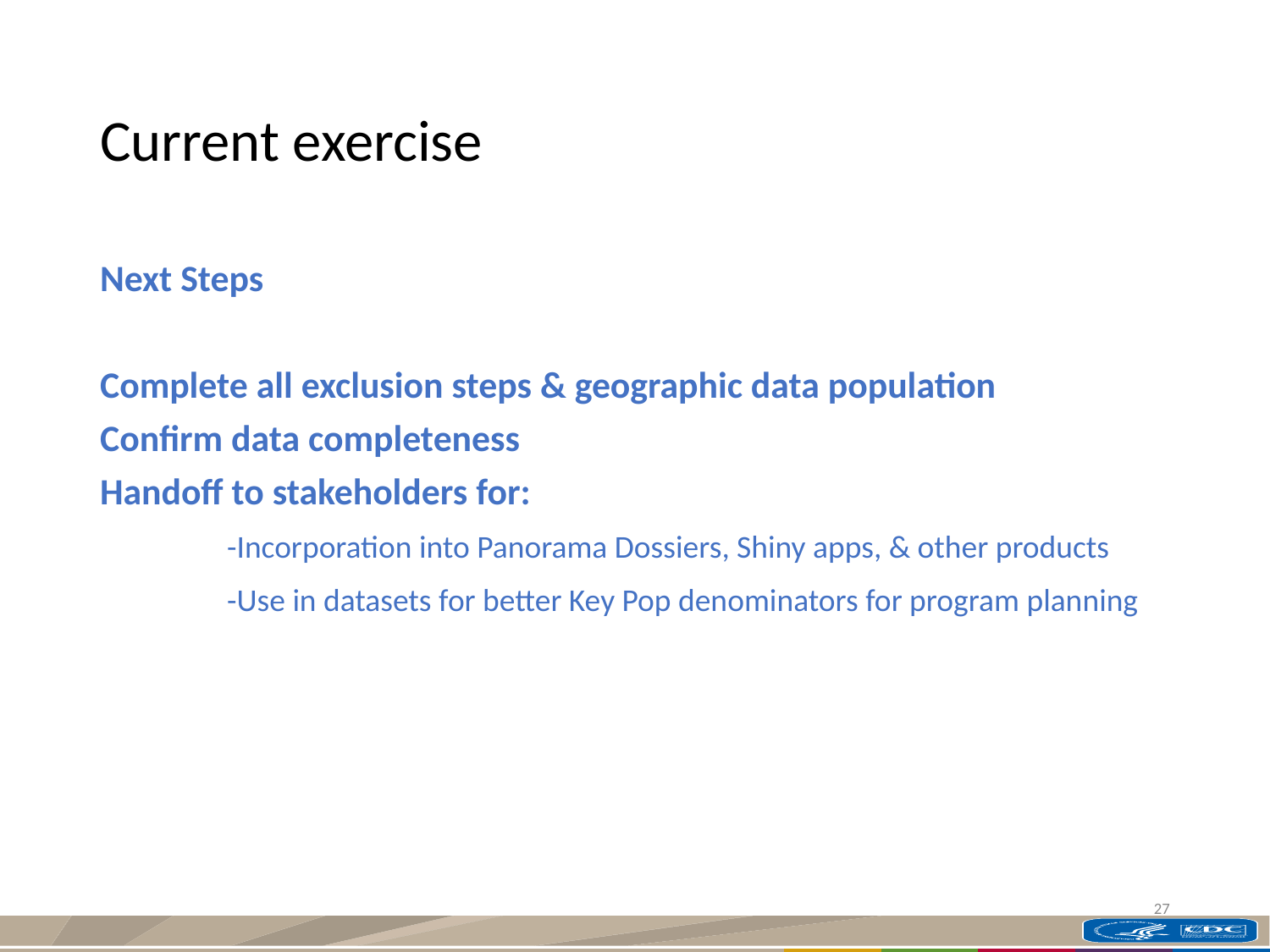

# Current exercise
Next Steps

Complete all exclusion steps & geographic data population
Confirm data completeness
Handoff to stakeholders for:
	-Incorporation into Panorama Dossiers, Shiny apps, & other products
	-Use in datasets for better Key Pop denominators for program planning

27